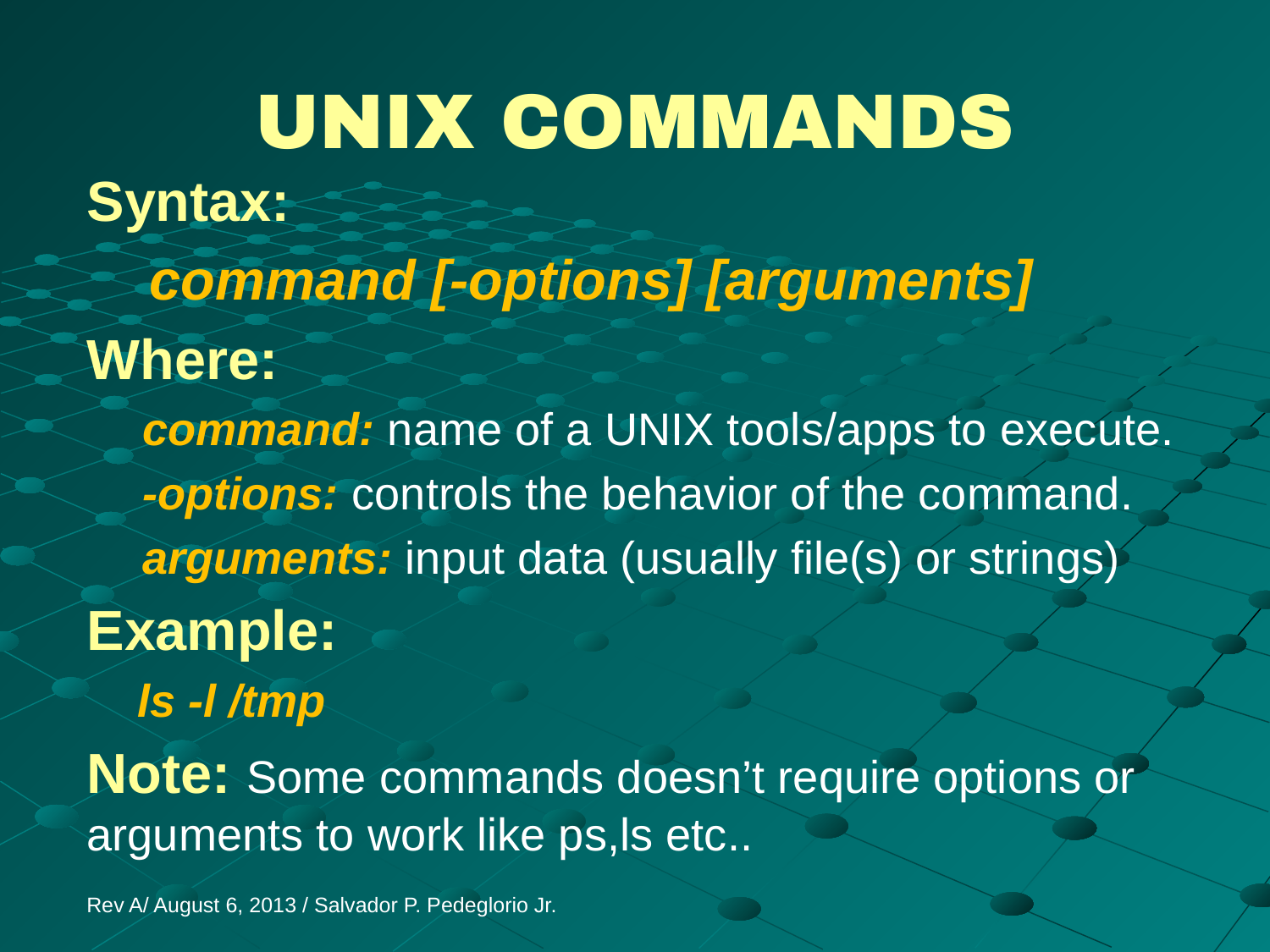

# UNIX COMMANDS
Syntax:
    command [-options] [arguments]
Where:
command: name of a UNIX tools/apps to execute.
-options: controls the behavior of the command.
arguments: input data (usually file(s) or strings)
Example:
    ls -l /tmp
Note: Some commands doesn’t require options or arguments to work like ps,ls etc..
Rev A/ August 6, 2013 / Salvador P. Pedeglorio Jr.